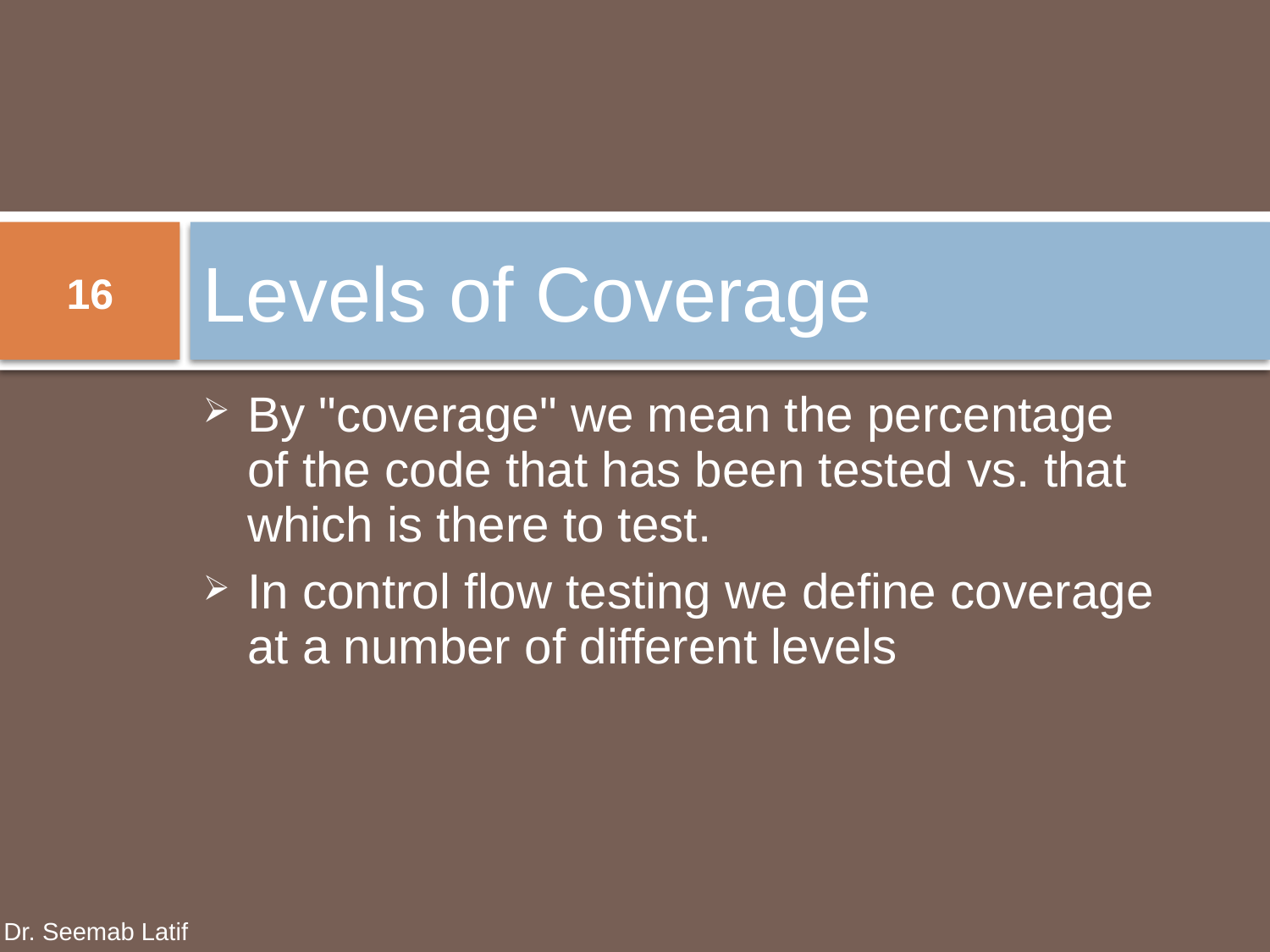

# Levels of Coverage
16
By "coverage" we mean the percentage of the code that has been tested vs. that which is there to test.
In control flow testing we define coverage at a number of different levels